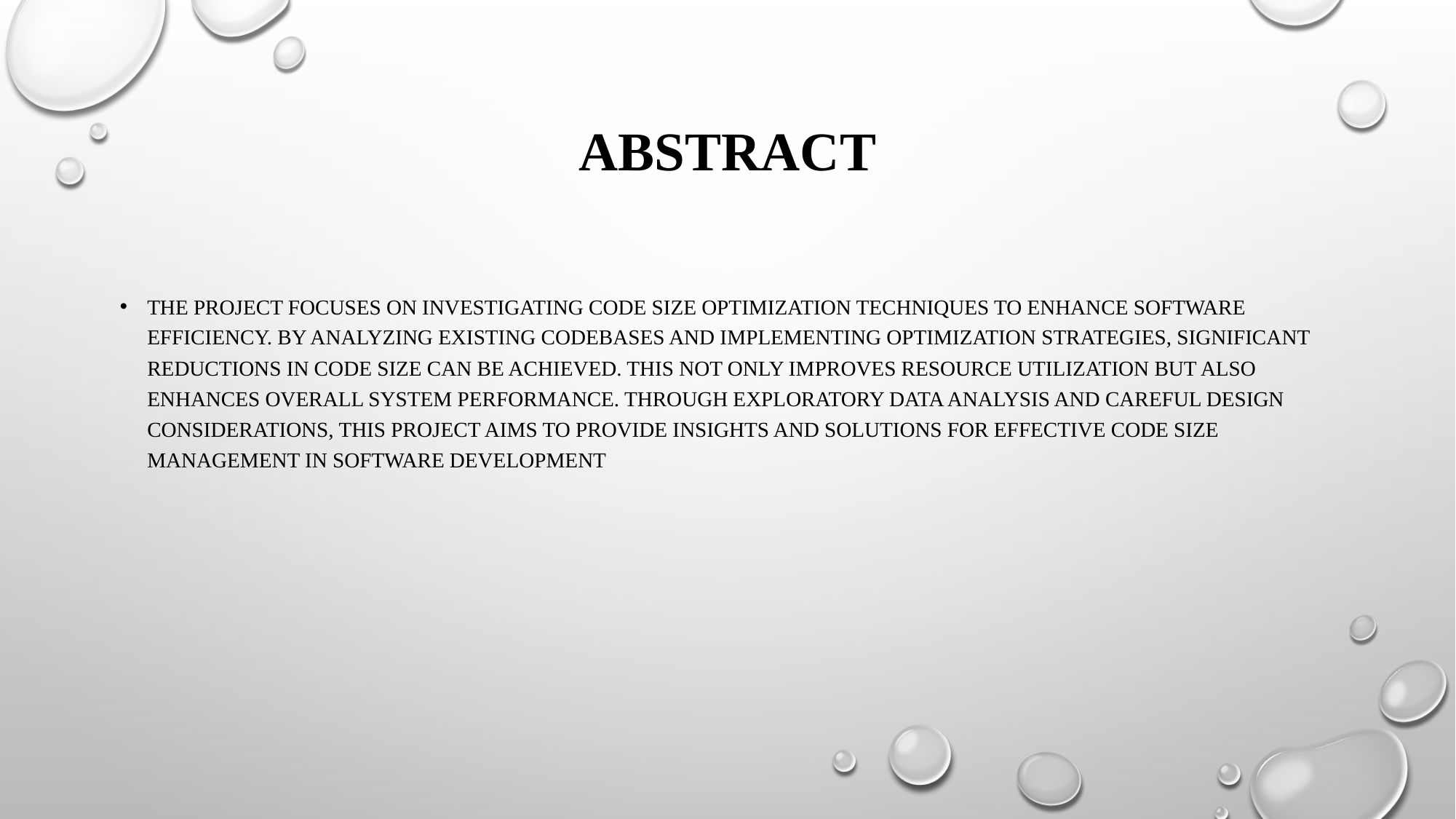

# Abstract
The project focuses on investigating code size optimization techniques to enhance software efficiency. By analyzing existing codebases and implementing optimization strategies, significant reductions in code size can be achieved. This not only improves resource utilization but also enhances overall system performance. Through exploratory data analysis and careful design considerations, this project aims to provide insights and solutions for effective code size management in software development